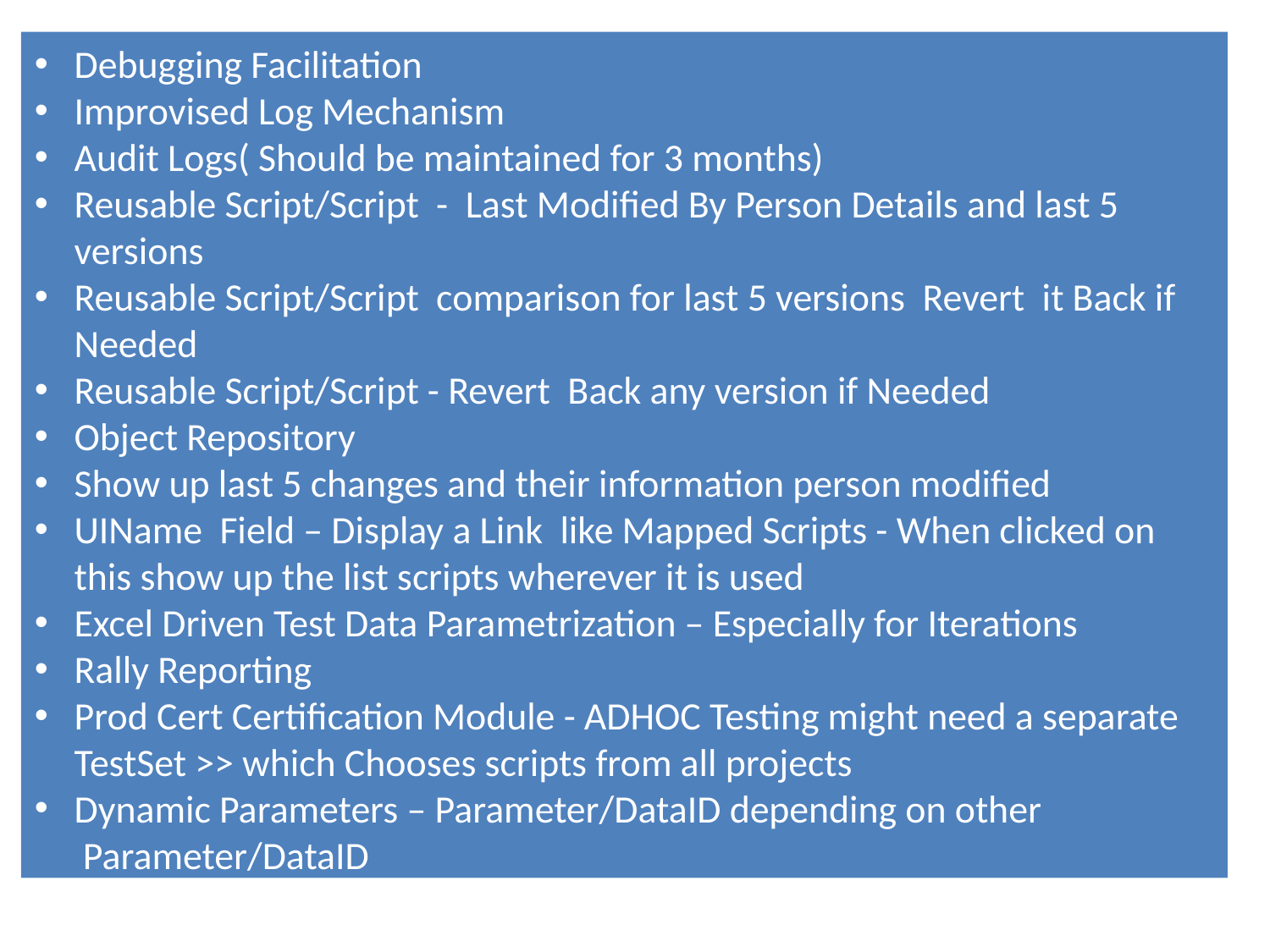

Debugging Facilitation
Improvised Log Mechanism
Audit Logs( Should be maintained for 3 months)
Reusable Script/Script  -  Last Modified By Person Details and last 5 versions
Reusable Script/Script  comparison for last 5 versions  Revert  it Back if Needed
Reusable Script/Script - Revert  Back any version if Needed
Object Repository
Show up last 5 changes and their information person modified
UIName  Field – Display a Link  like Mapped Scripts - When clicked on this show up the list scripts wherever it is used
Excel Driven Test Data Parametrization – Especially for Iterations
Rally Reporting
Prod Cert Certification Module - ADHOC Testing might need a separate  TestSet >> which Chooses scripts from all projects
Dynamic Parameters – Parameter/DataID depending on other  Parameter/DataID

#